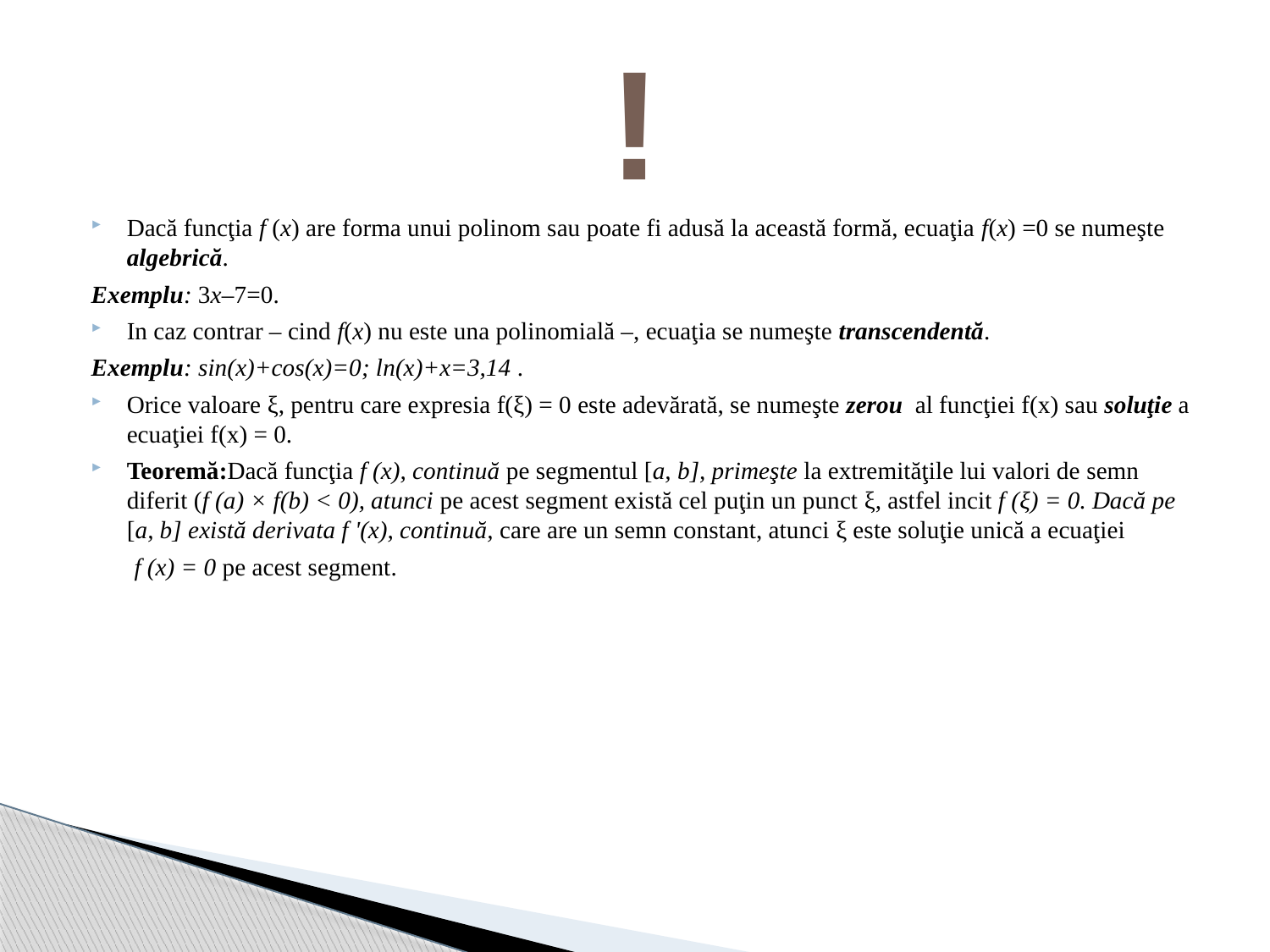

# !
Dacă funcţia f (x) are forma unui polinom sau poate fi adusă la această formă, ecuaţia f(x) =0 se numeşte algebrică.
Exemplu: 3x–7=0.
In caz contrar – cind f(x) nu este una polinomială –, ecuaţia se numeşte transcendentă.
Exemplu: sin(x)+cos(x)=0; ln(x)+x=3,14 .
Orice valoare ξ, pentru care expresia f(ξ) = 0 este adevărată, se numeşte zerou  al funcţiei f(x) sau soluţie a ecuaţiei f(x) = 0.
Teoremă:Dacă funcţia f (x), continuă pe segmentul [a, b], primeşte la extremităţile lui valori de semn diferit (f (a) × f(b) < 0), atunci pe acest segment există cel puţin un punct ξ, astfel incit f (ξ) = 0. Dacă pe [a, b] există derivata f '(x), continuă, care are un semn constant, atunci ξ este soluţie unică a ecuaţiei
       f (x) = 0 pe acest segment.